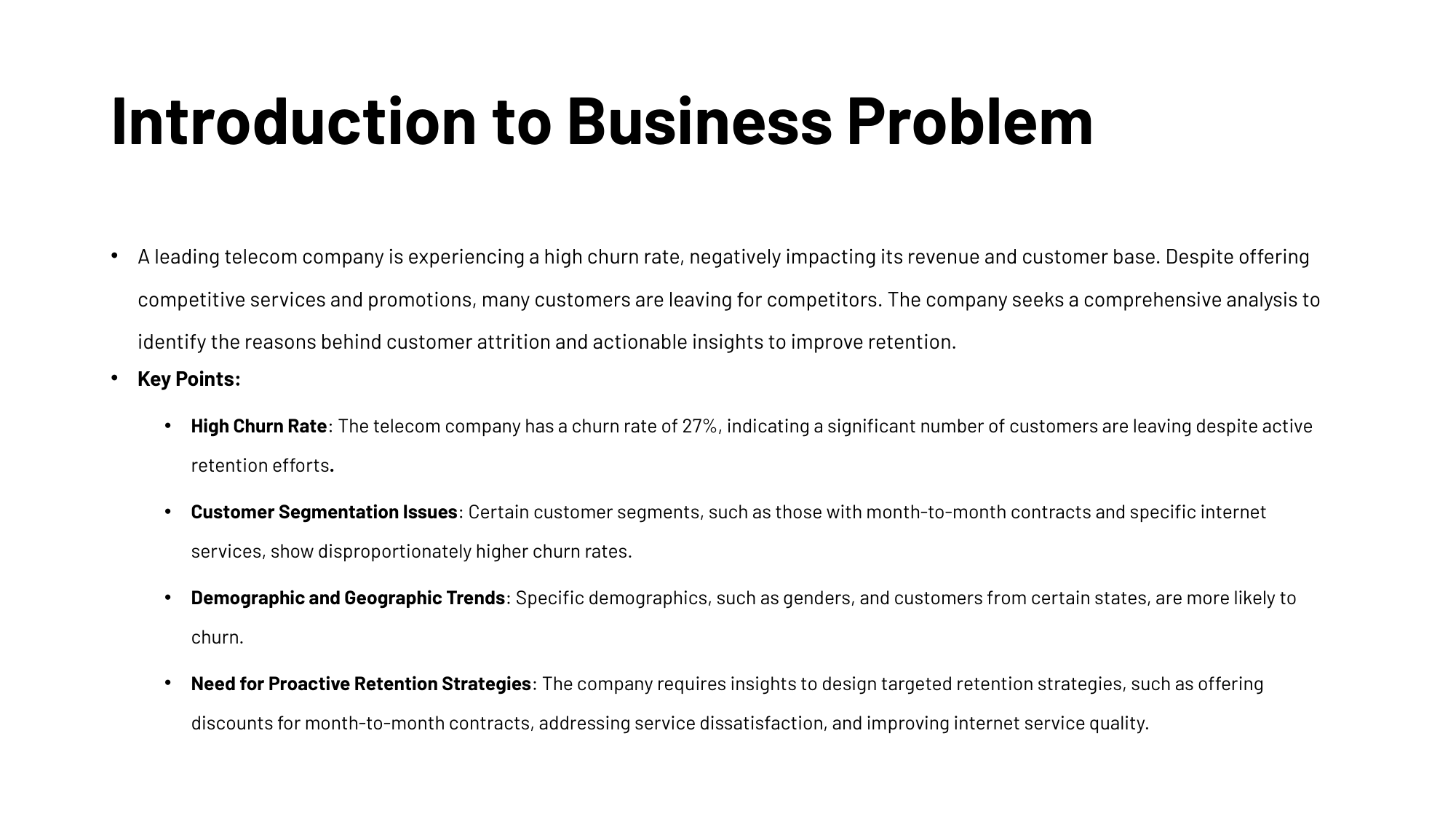

# Introduction to Business Problem
A leading telecom company is experiencing a high churn rate, negatively impacting its revenue and customer base. Despite offering competitive services and promotions, many customers are leaving for competitors. The company seeks a comprehensive analysis to identify the reasons behind customer attrition and actionable insights to improve retention.
Key Points:
High Churn Rate: The telecom company has a churn rate of 27%, indicating a significant number of customers are leaving despite active retention efforts.
Customer Segmentation Issues: Certain customer segments, such as those with month-to-month contracts and specific internet services, show disproportionately higher churn rates.
Demographic and Geographic Trends: Specific demographics, such as genders, and customers from certain states, are more likely to churn.
Need for Proactive Retention Strategies: The company requires insights to design targeted retention strategies, such as offering discounts for month-to-month contracts, addressing service dissatisfaction, and improving internet service quality.